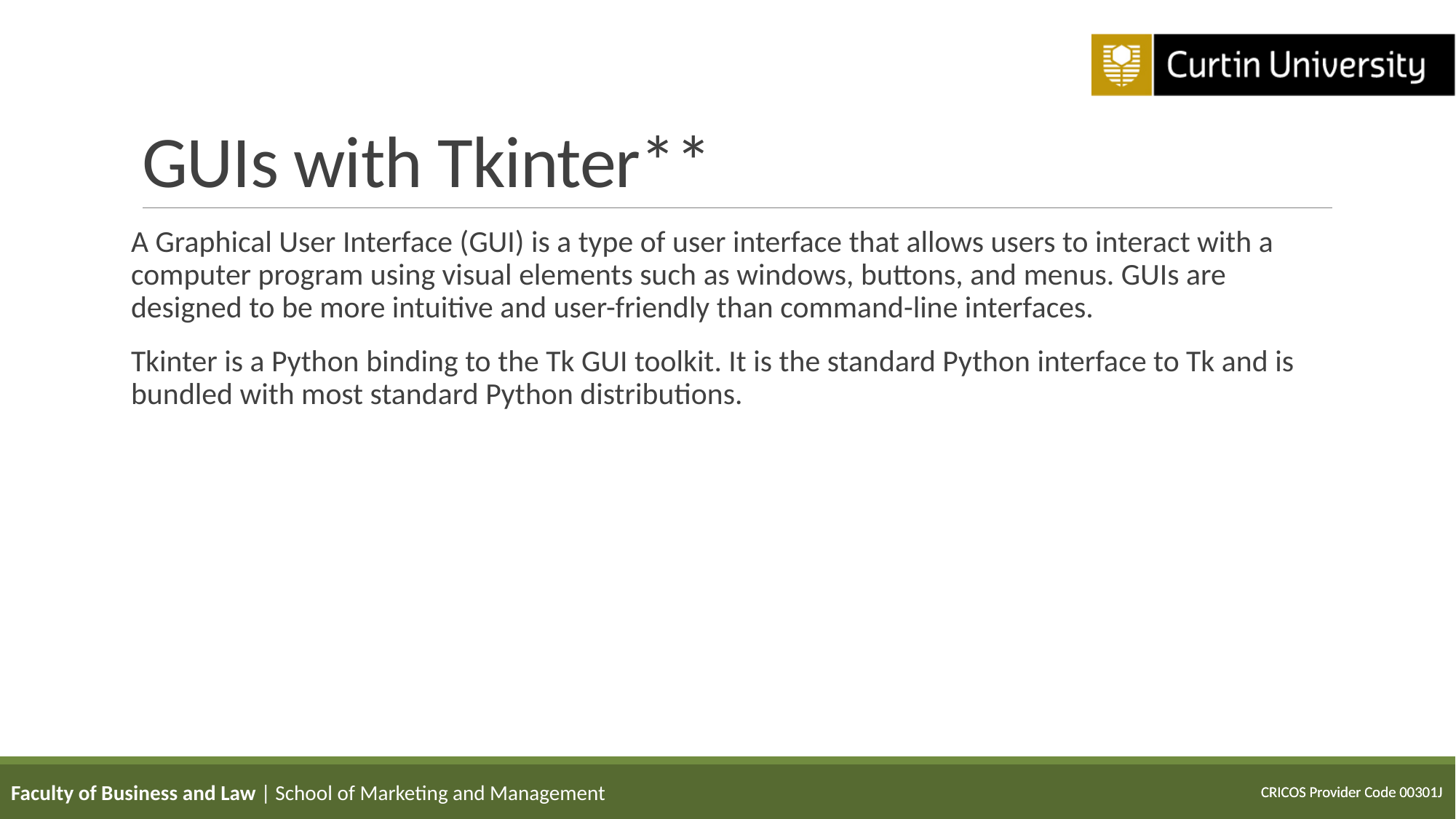

# GUIs with Tkinter**
A Graphical User Interface (GUI) is a type of user interface that allows users to interact with a computer program using visual elements such as windows, buttons, and menus. GUIs are designed to be more intuitive and user-friendly than command-line interfaces.
Tkinter is a Python binding to the Tk GUI toolkit. It is the standard Python interface to Tk and is bundled with most standard Python distributions.
Faculty of Business and Law | School of Marketing and Management